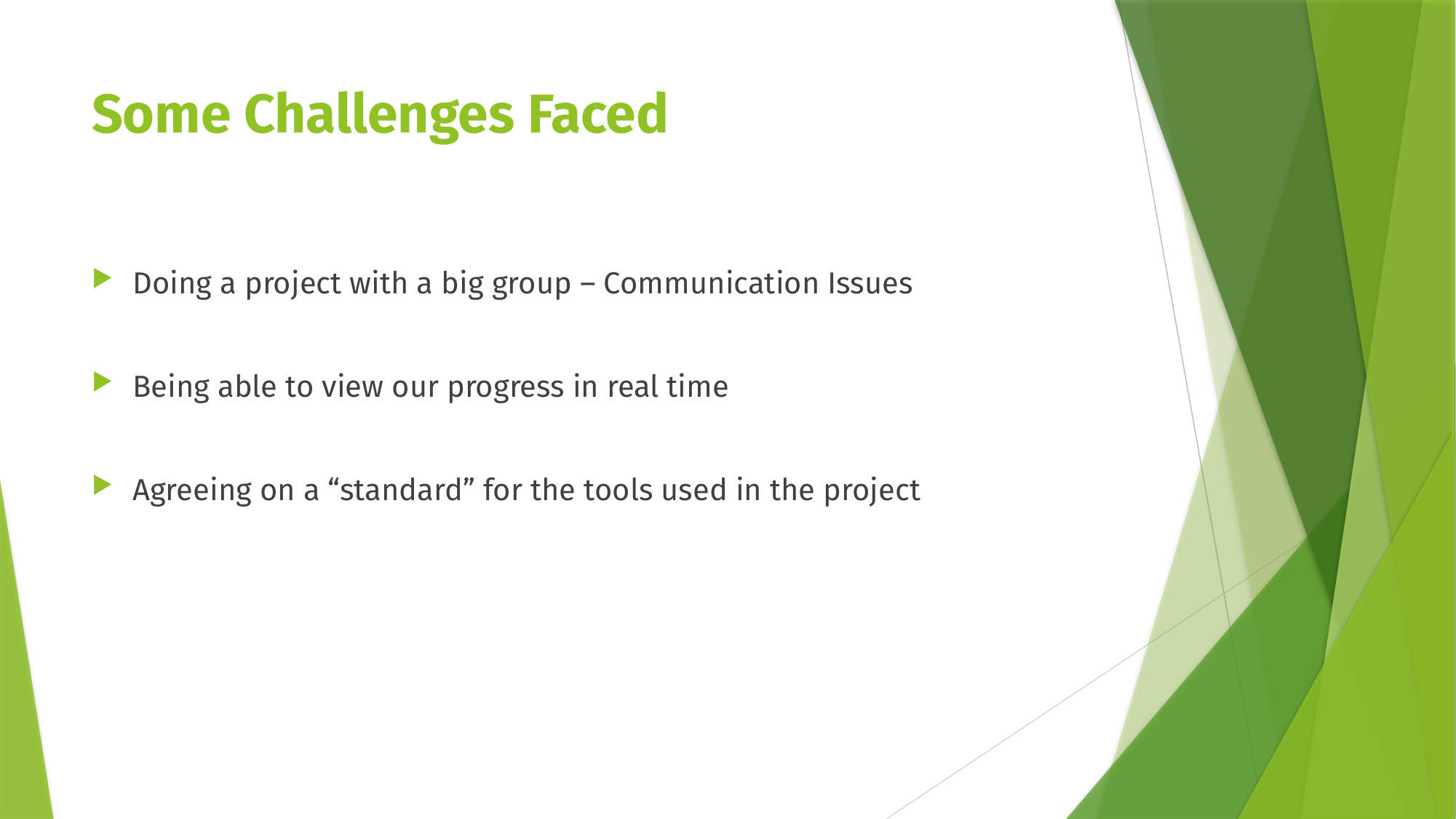

# Some Challenges Faced
Doing a project with a big group – Communication Issues

Being able to view our progress in real time

Agreeing on a “standard” for the tools used in the project